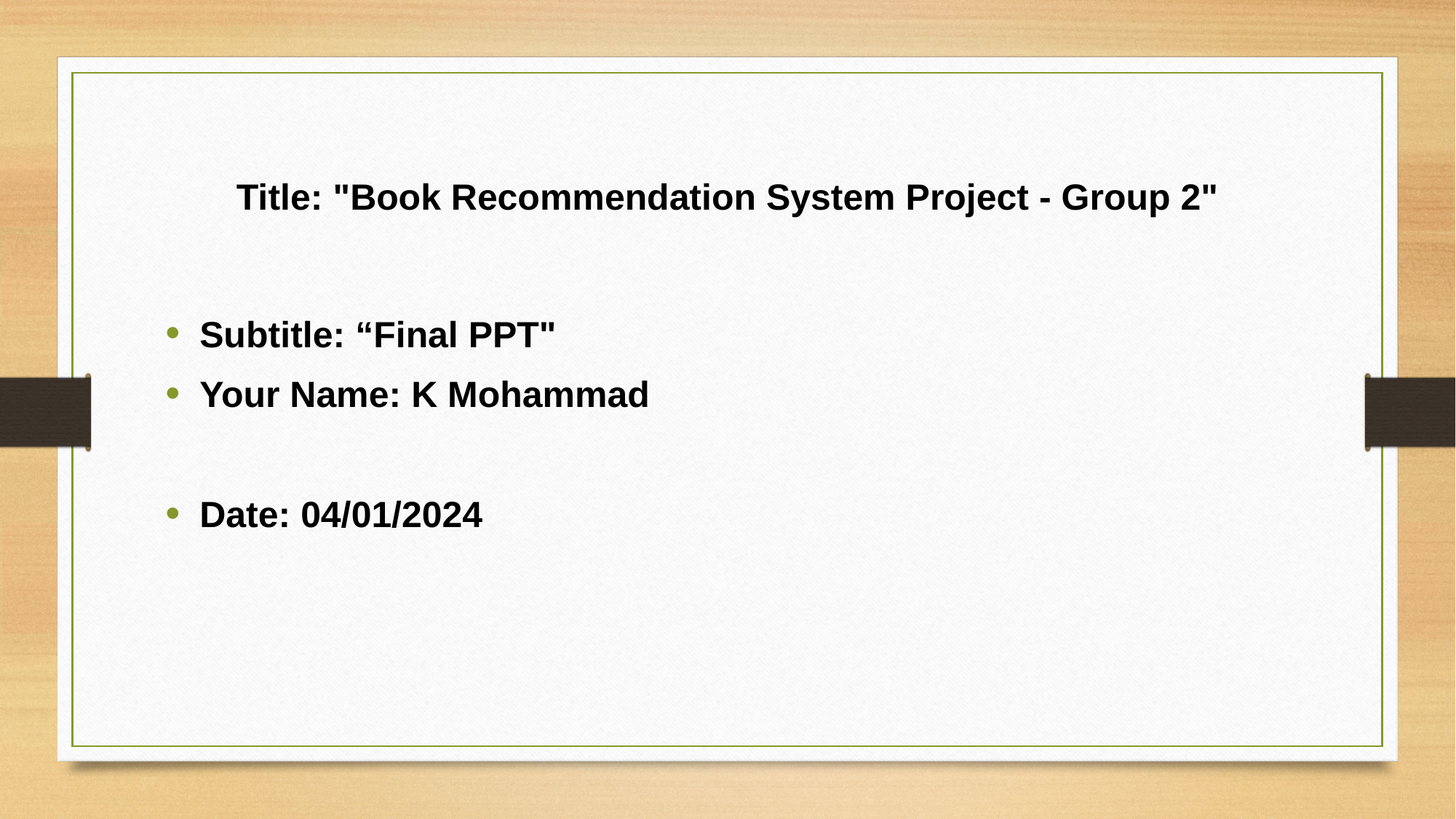

# Title: "Book Recommendation System Project - Group 2"
Subtitle: “Final PPT"
Your Name: K Mohammad

Date: 04/01/2024